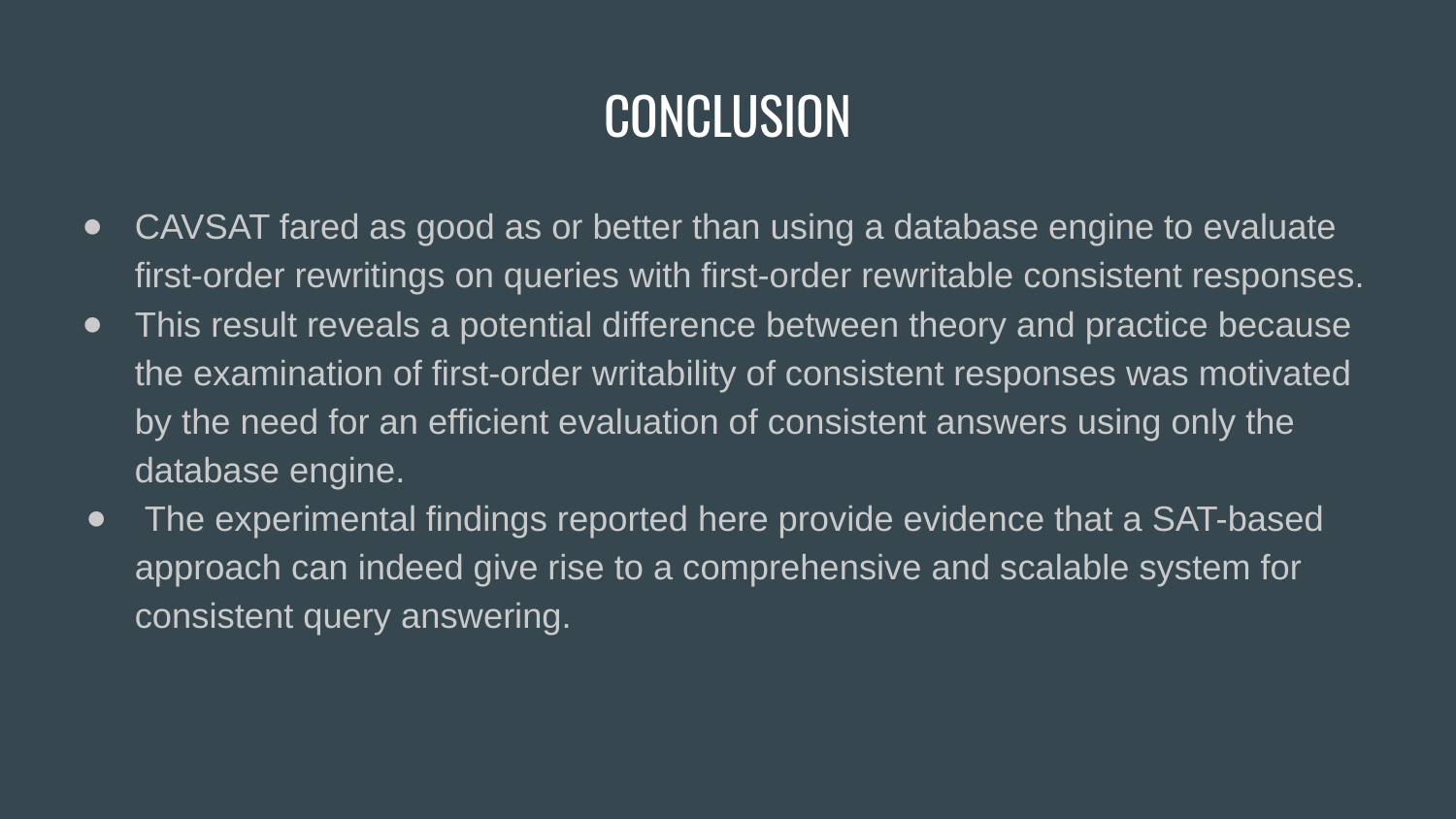

# CONCLUSION
CAVSAT fared as good as or better than using a database engine to evaluate first-order rewritings on queries with first-order rewritable consistent responses.
This result reveals a potential difference between theory and practice because the examination of first-order writability of consistent responses was motivated by the need for an efficient evaluation of consistent answers using only the database engine.
 The experimental findings reported here provide evidence that a SAT-based approach can indeed give rise to a comprehensive and scalable system for consistent query answering.